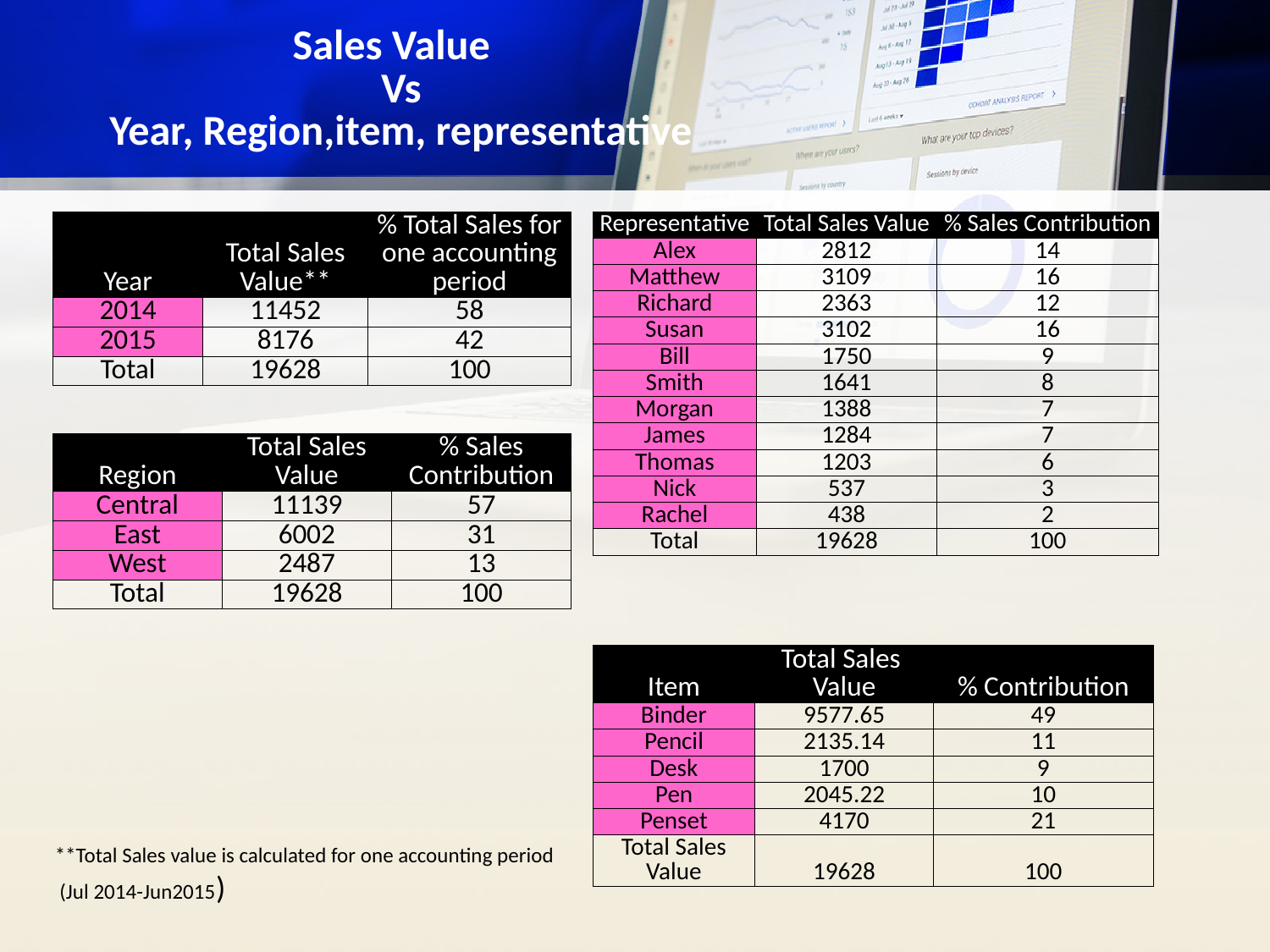

# Sales Value Vs Year, Region,item, representative
| Year | Total Sales Value\*\* | % Total Sales for one accounting period |
| --- | --- | --- |
| 2014 | 11452 | 58 |
| 2015 | 8176 | 42 |
| Total | 19628 | 100 |
| Representative | Total Sales Value | % Sales Contribution |
| --- | --- | --- |
| Alex | 2812 | 14 |
| Matthew | 3109 | 16 |
| Richard | 2363 | 12 |
| Susan | 3102 | 16 |
| Bill | 1750 | 9 |
| Smith | 1641 | 8 |
| Morgan | 1388 | 7 |
| James | 1284 | 7 |
| Thomas | 1203 | 6 |
| Nick | 537 | 3 |
| Rachel | 438 | 2 |
| Total | 19628 | 100 |
| Region | Total Sales Value | % Sales Contribution |
| --- | --- | --- |
| Central | 11139 | 57 |
| East | 6002 | 31 |
| West | 2487 | 13 |
| Total | 19628 | 100 |
| Item | Total Sales Value | % Contribution |
| --- | --- | --- |
| Binder | 9577.65 | 49 |
| Pencil | 2135.14 | 11 |
| Desk | 1700 | 9 |
| Pen | 2045.22 | 10 |
| Penset | 4170 | 21 |
| Total Sales Value | 19628 | 100 |
**Total Sales value is calculated for one accounting period
 (Jul 2014-Jun2015)